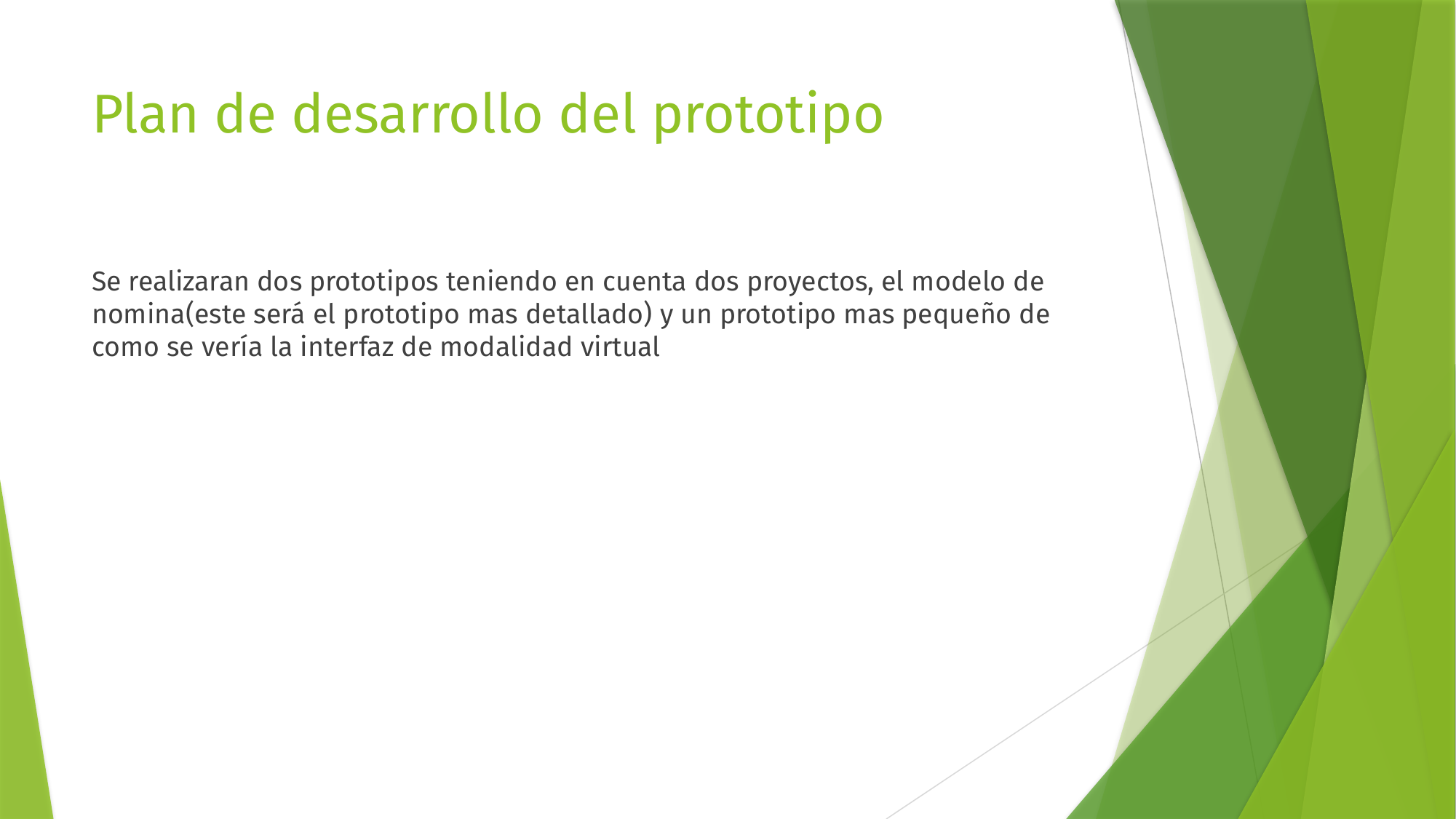

# Plan de desarrollo del prototipo
Se realizaran dos prototipos teniendo en cuenta dos proyectos, el modelo de nomina(este será el prototipo mas detallado) y un prototipo mas pequeño de como se vería la interfaz de modalidad virtual